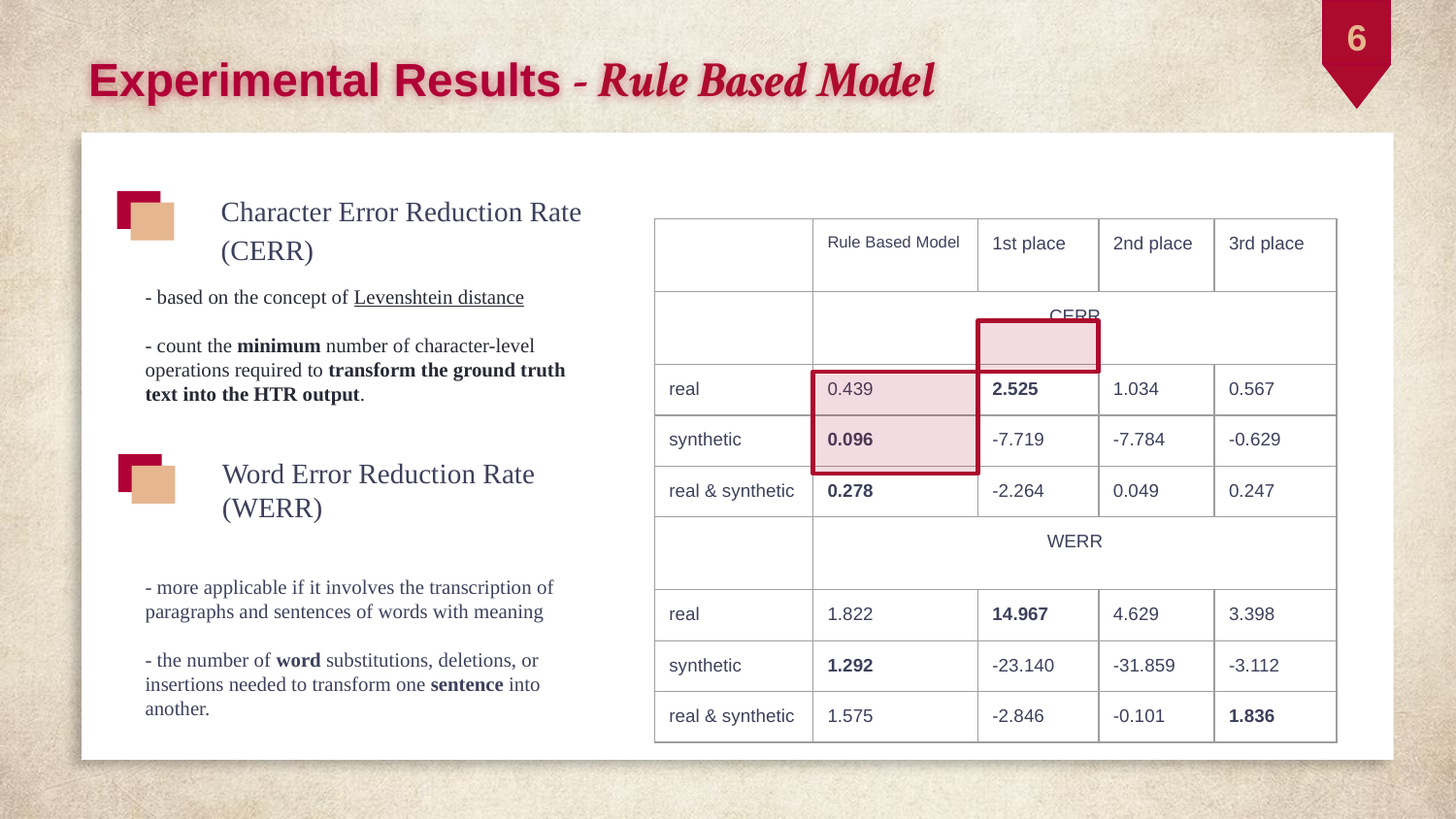

6

Experimental Results - Rule Based Model

Character Error Reduction Rate (CERR)

|  | Rule Based Model | 1st place | 2nd place | 3rd place |
| --- | --- | --- | --- | --- |
|  | CERR |  |  |  |
| real | 0.439 | 2.525 | 1.034 | 0.567 |
| synthetic | 0.096 | -7.719 | -7.784 | -0.629 |
| real & synthetic | 0.278 | -2.264 | 0.049 | 0.247 |
|  | WERR |  |  |  |
| real | 1.822 | 14.967 | 4.629 | 3.398 |
| synthetic | 1.292 | -23.140 | -31.859 | -3.112 |
| real & synthetic | 1.575 | -2.846 | -0.101 | 1.836 |
- based on the concept of Levenshtein distance

- count the minimum number of character-level operations required to transform the ground truth text into the HTR output.

Word Error Reduction Rate (WERR)

- more applicable if it involves the transcription of paragraphs and sentences of words with meaning

- the number of word substitutions, deletions, or insertions needed to transform one sentence into another.